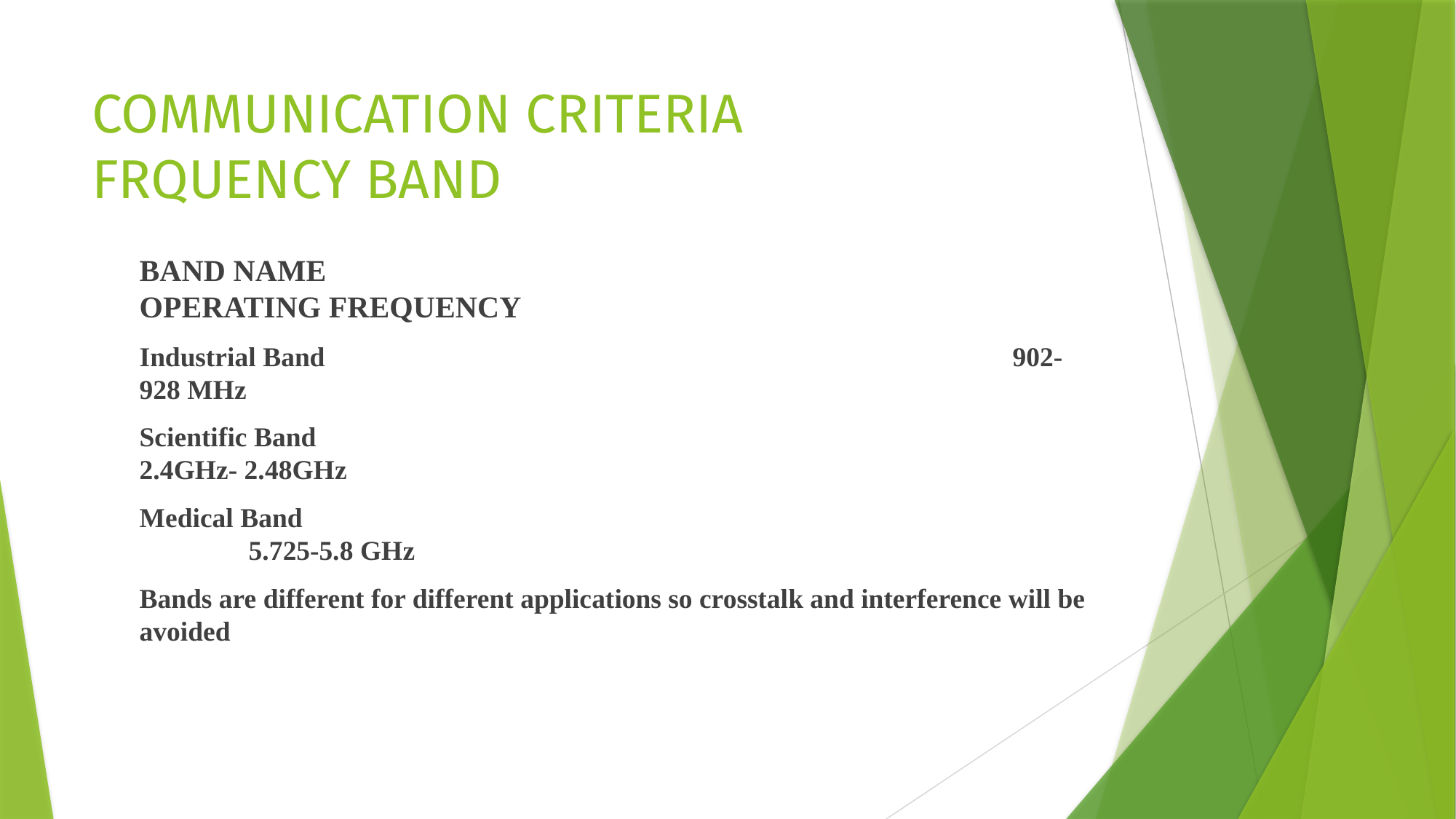

# COMMUNICATION CRITERIA FRQUENCY BAND
BAND NAME							OPERATING FREQUENCY
Industrial Band							902-928 MHz
Scientific Band							2.4GHz- 2.48GHz
Medical Band 								5.725-5.8 GHz
Bands are different for different applications so crosstalk and interference will be avoided